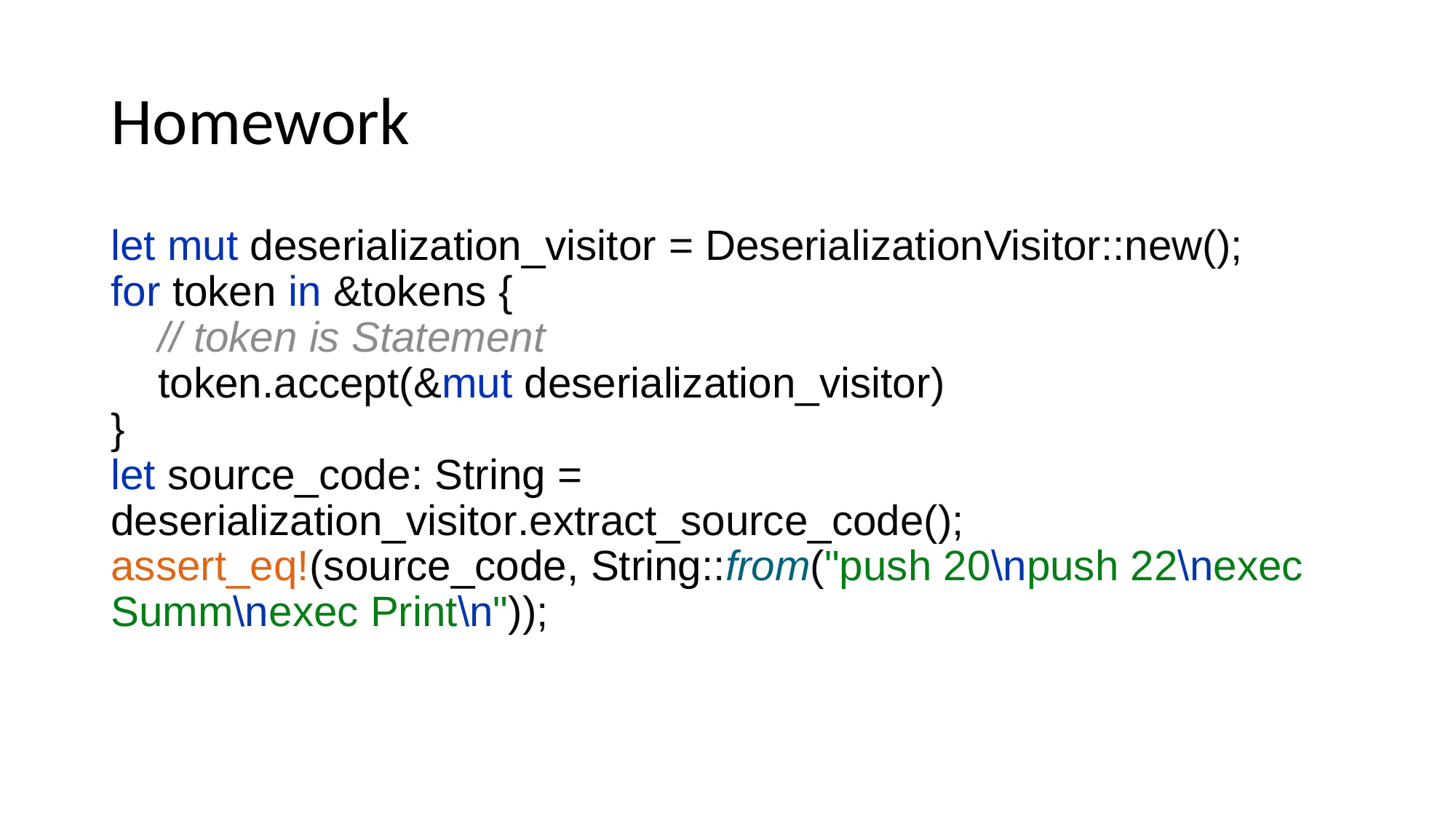

# Homework
let mut deserialization_visitor = DeserializationVisitor::new();
for token in &tokens {
    // token is Statement
    token.accept(&mut deserialization_visitor)
}
let source_code: String = deserialization_visitor.extract_source_code();
assert_eq!(source_code, String::from("push 20\npush 22\nexec Summ\nexec Print\n"));